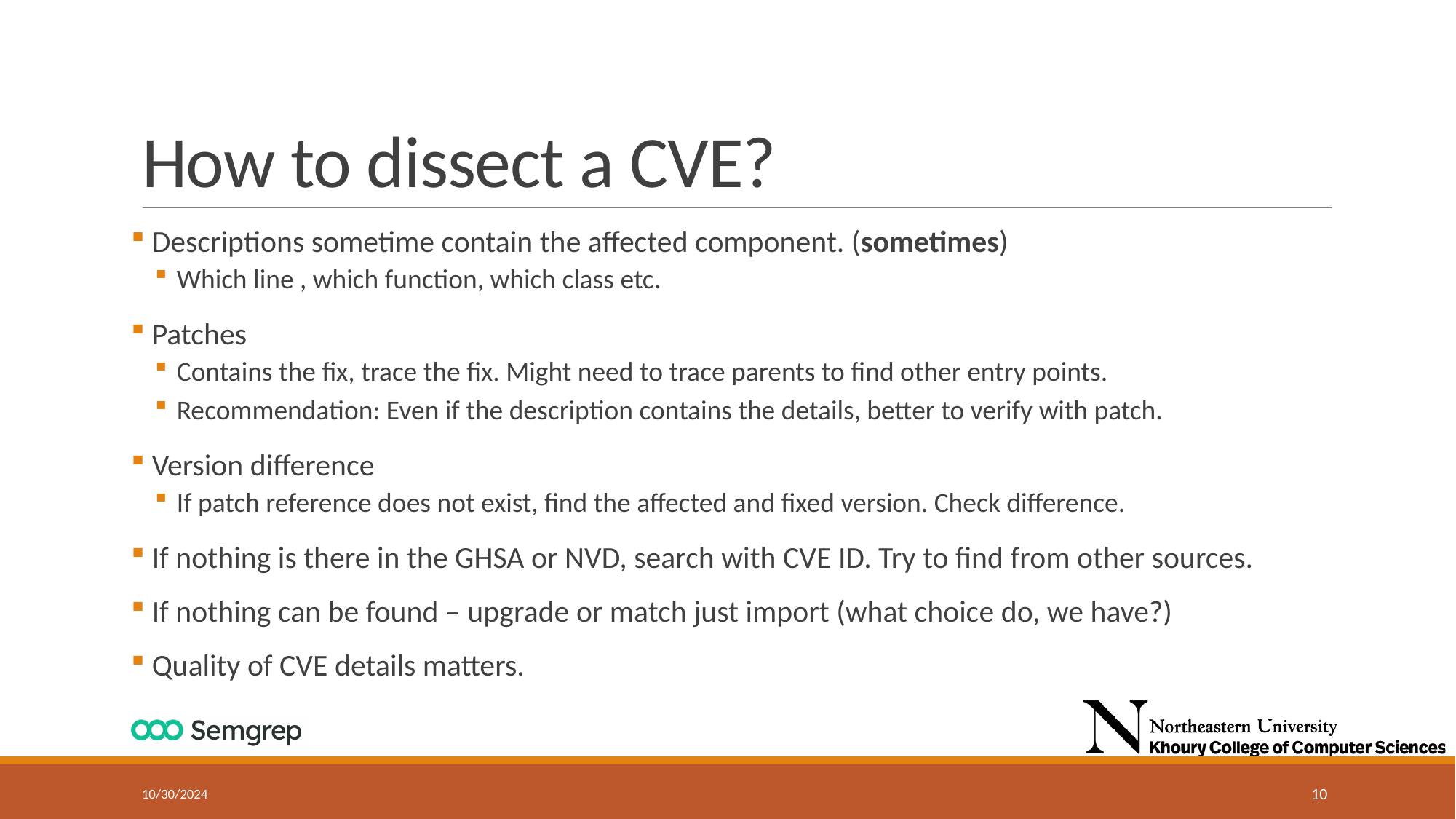

# How to dissect a CVE?
 Descriptions sometime contain the affected component. (sometimes)
Which line , which function, which class etc.
 Patches
Contains the fix, trace the fix. Might need to trace parents to find other entry points.
Recommendation: Even if the description contains the details, better to verify with patch.
 Version difference
If patch reference does not exist, find the affected and fixed version. Check difference.
 If nothing is there in the GHSA or NVD, search with CVE ID. Try to find from other sources.
 If nothing can be found – upgrade or match just import (what choice do, we have?)
 Quality of CVE details matters.

10/30/2024
10